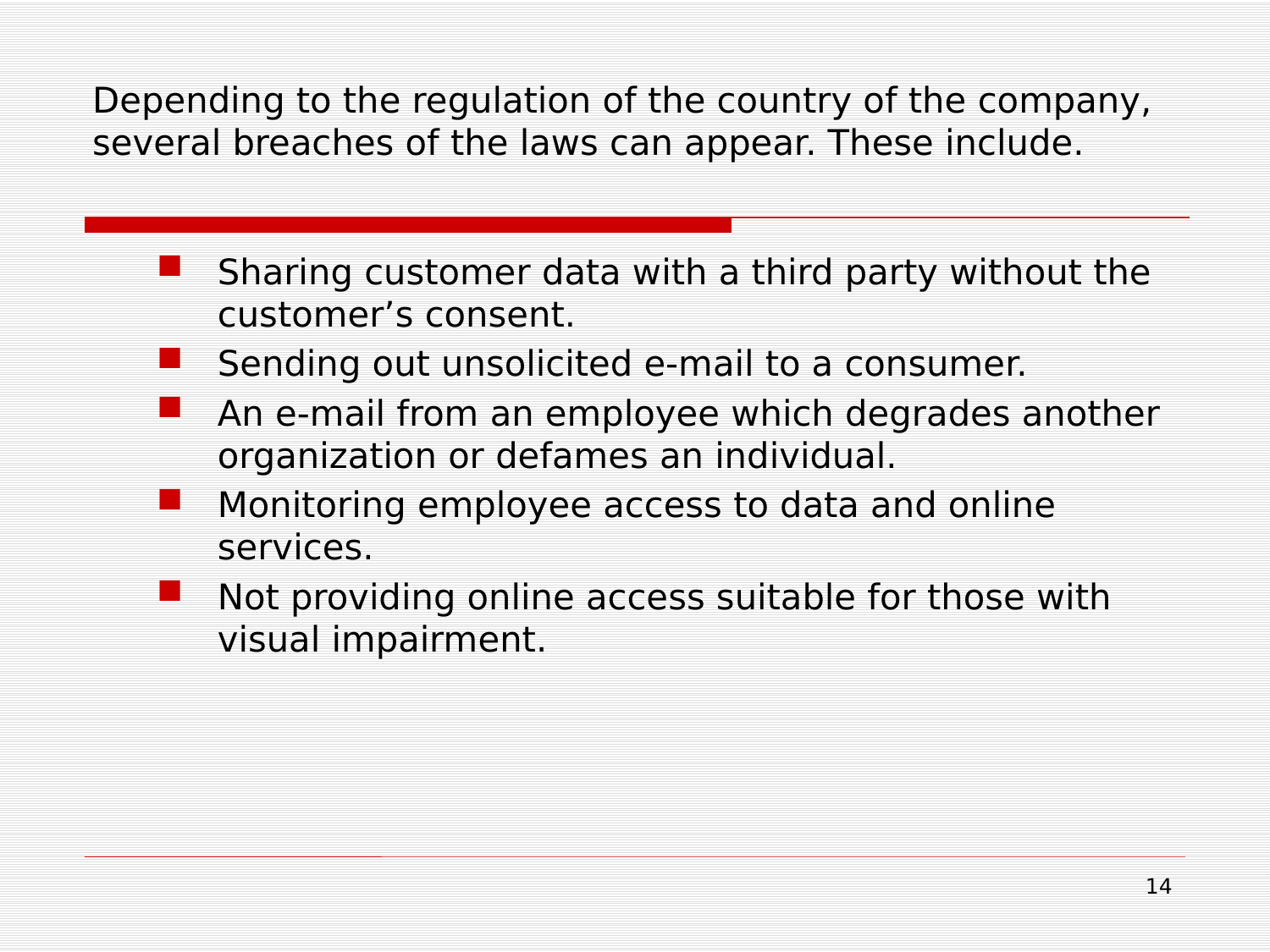

# Depending to the regulation of the country of the company, several breaches of the laws can appear. These include.
Sharing customer data with a third party without the customer’s consent.
Sending out unsolicited e-mail to a consumer.
An e-mail from an employee which degrades another organization or defames an individual.
Monitoring employee access to data and online services.
Not providing online access suitable for those with visual impairment.
14